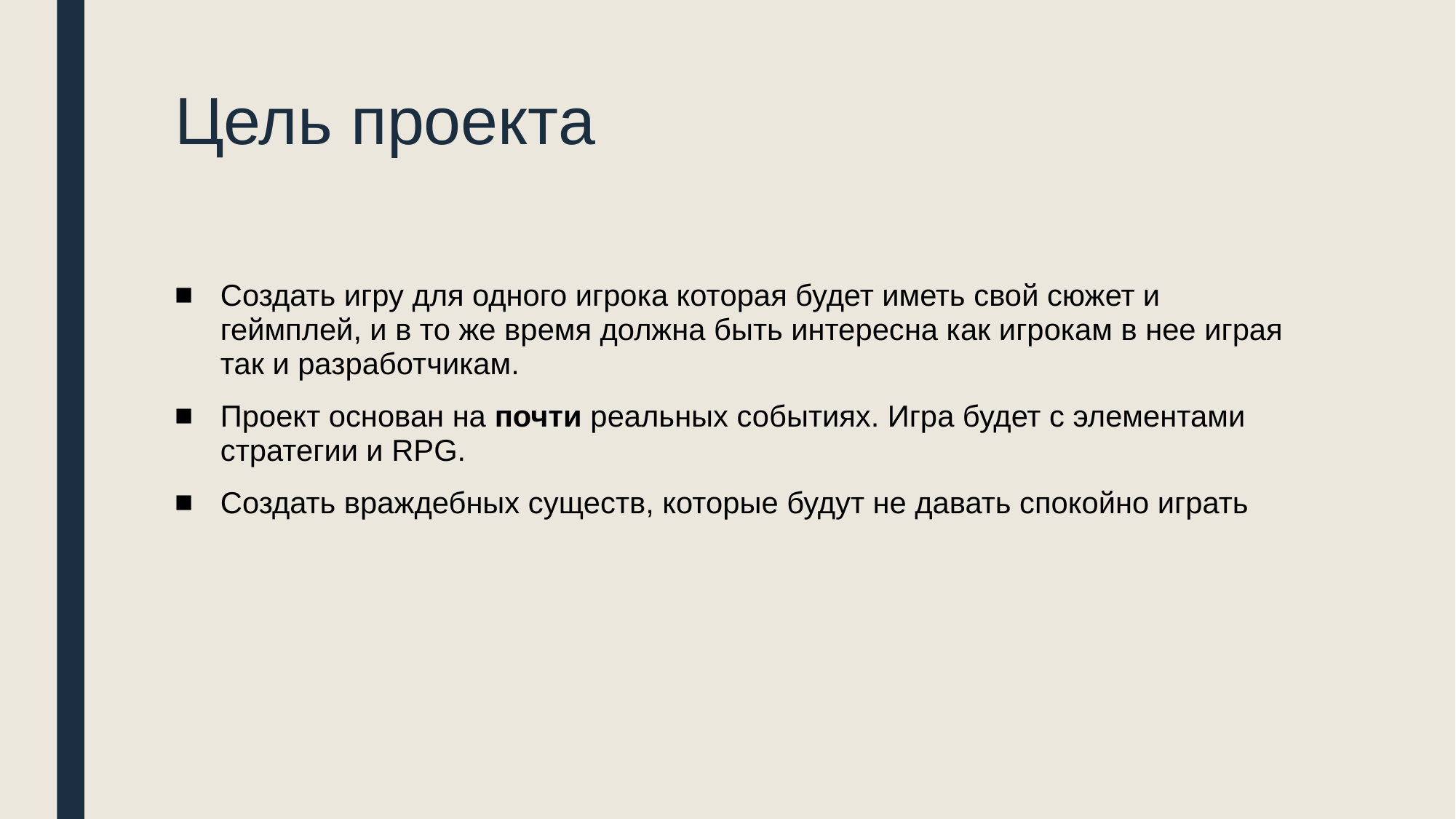

# Цель проекта
Создать игру для одного игрока которая будет иметь свой сюжет и геймплей, и в то же время должна быть интересна как игрокам в нее играя так и разработчикам.
Проект основан на почти реальных событиях. Игра будет с элементами стратегии и RPG.
Создать враждебных существ, которые будут не давать спокойно играть